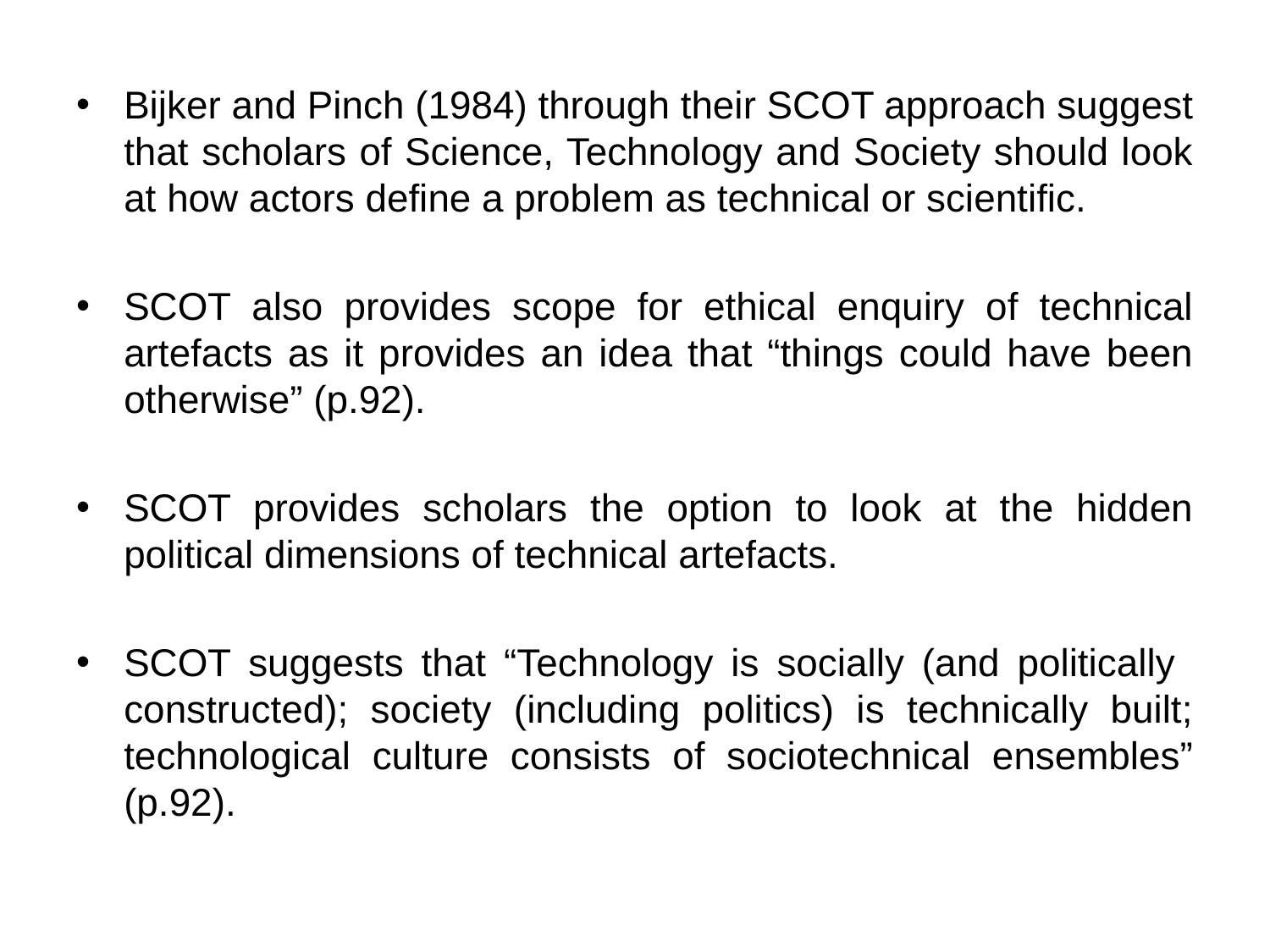

Bijker and Pinch (1984) through their SCOT approach suggest that scholars of Science, Technology and Society should look at how actors define a problem as technical or scientific.

SCOT also provides scope for ethical enquiry of technical artefacts as it provides an idea that “things could have been otherwise” (p.92).

SCOT provides scholars the option to look at the hidden political dimensions of technical artefacts.

SCOT suggests that “Technology is socially (and politically  constructed); society (including politics) is technically built; technological culture consists of sociotechnical ensembles” (p.92).